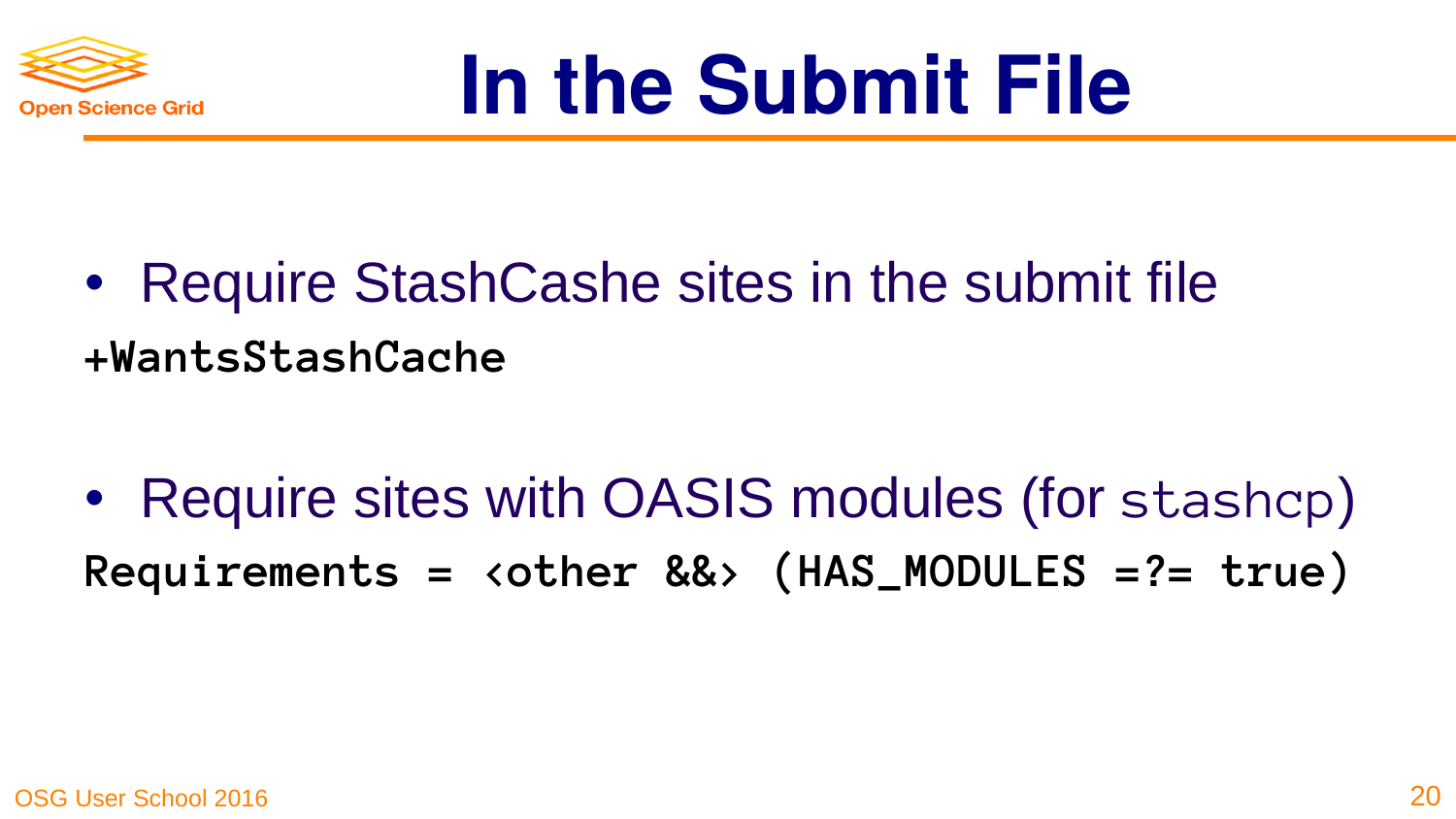

# In the Submit File

Require StashCashe sites in the submit file
+WantsStashCache

Require sites with OASIS modules (for stashcp)
Requirements = <other &&> (HAS_MODULES =?= true)

20